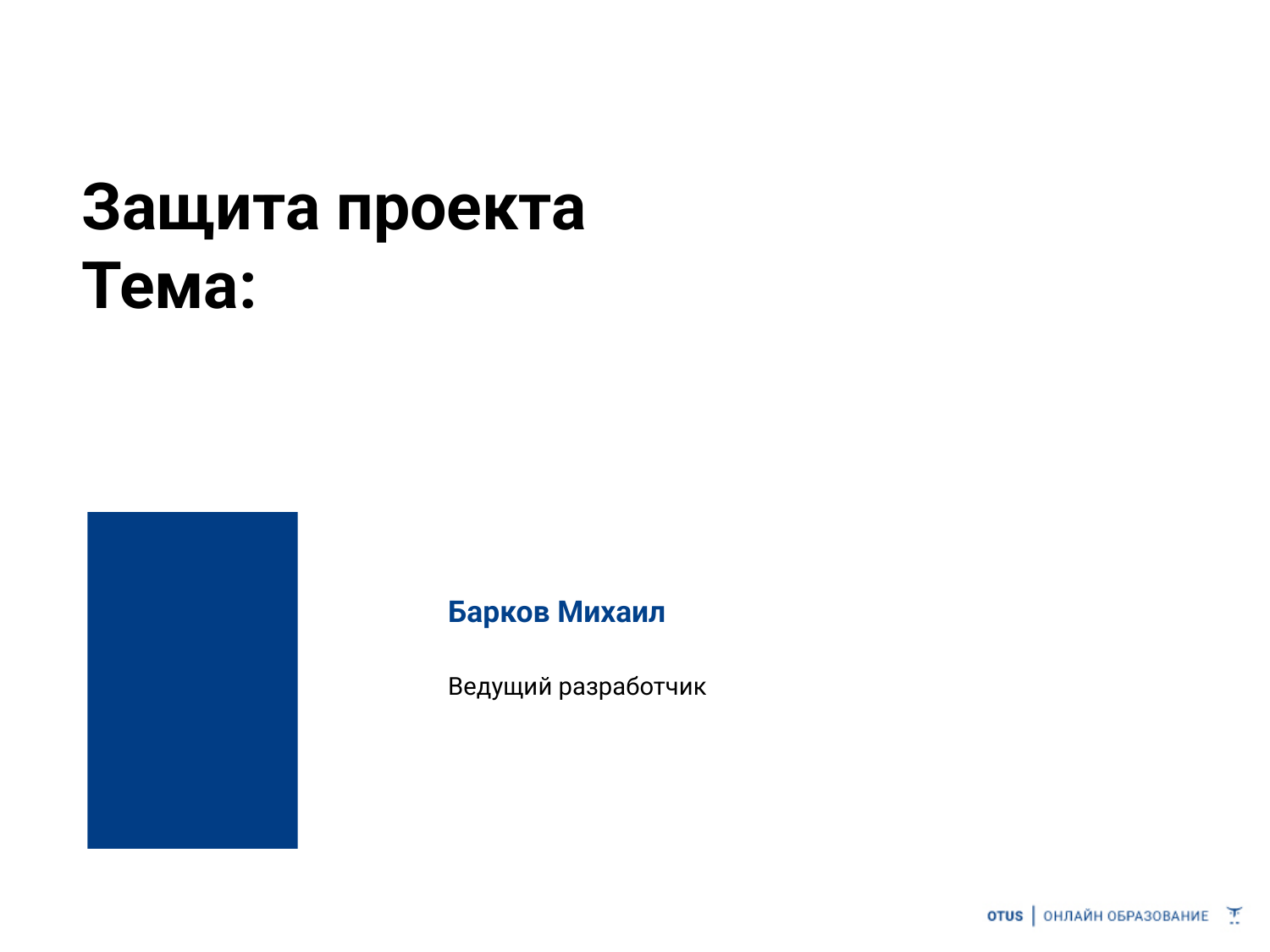

Защита проекта
Тема:

Барков Михаил

Ведущий разработчик